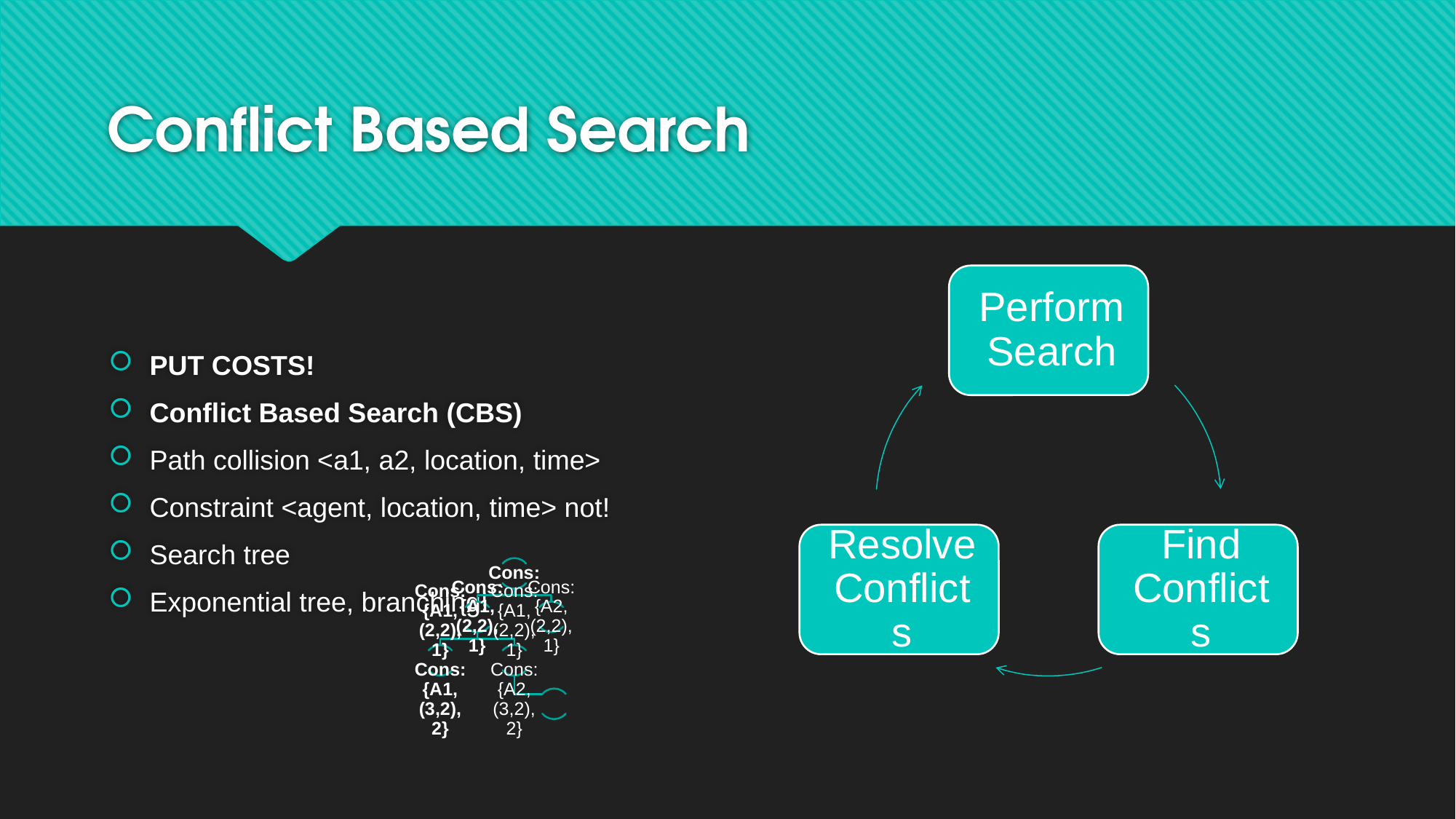

# Conflict Based Search
PUT COSTS!
Conflict Based Search (CBS)
Path collision <a1, a2, location, time>
Constraint <agent, location, time> not!
Search tree
Exponential tree, branching!
Perform Search
Find Conflicts
Resolve Conflicts
Cons:
Cons: {A1, (2,2), 1}
Cons: {A1, (2,2), 1} Cons: {A1, (3,2), 2}
Cons: {A1, (2,2), 1} Cons: {A2, (3,2), 2}

Cons: {A2, (2,2), 1}